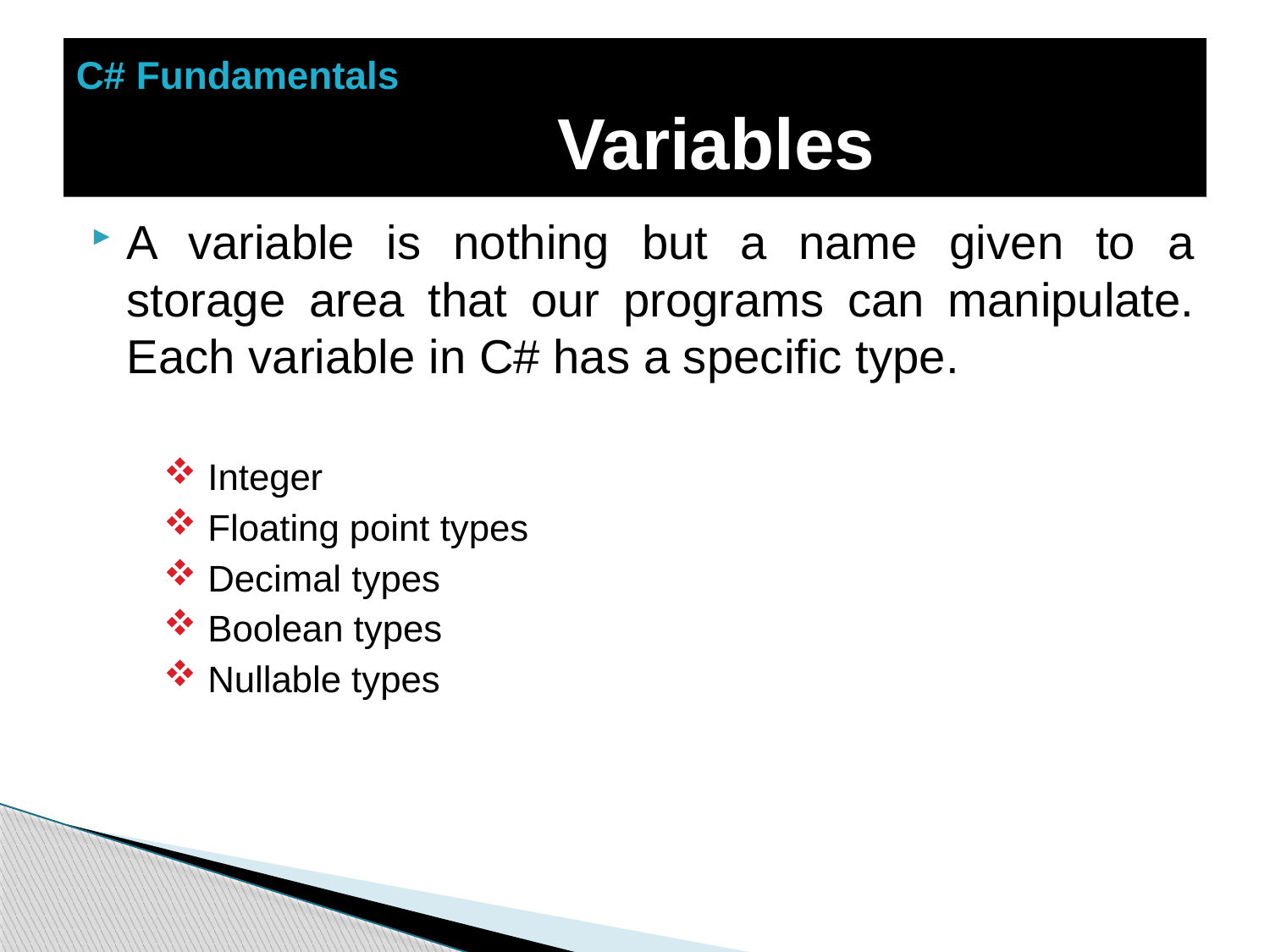

# C# Fundamentals Variables
A variable is nothing but a name given to a storage area that our programs can manipulate. Each variable in C# has a specific type.

 Integer
 Floating point types
 Decimal types
 Boolean types
 Nullable types